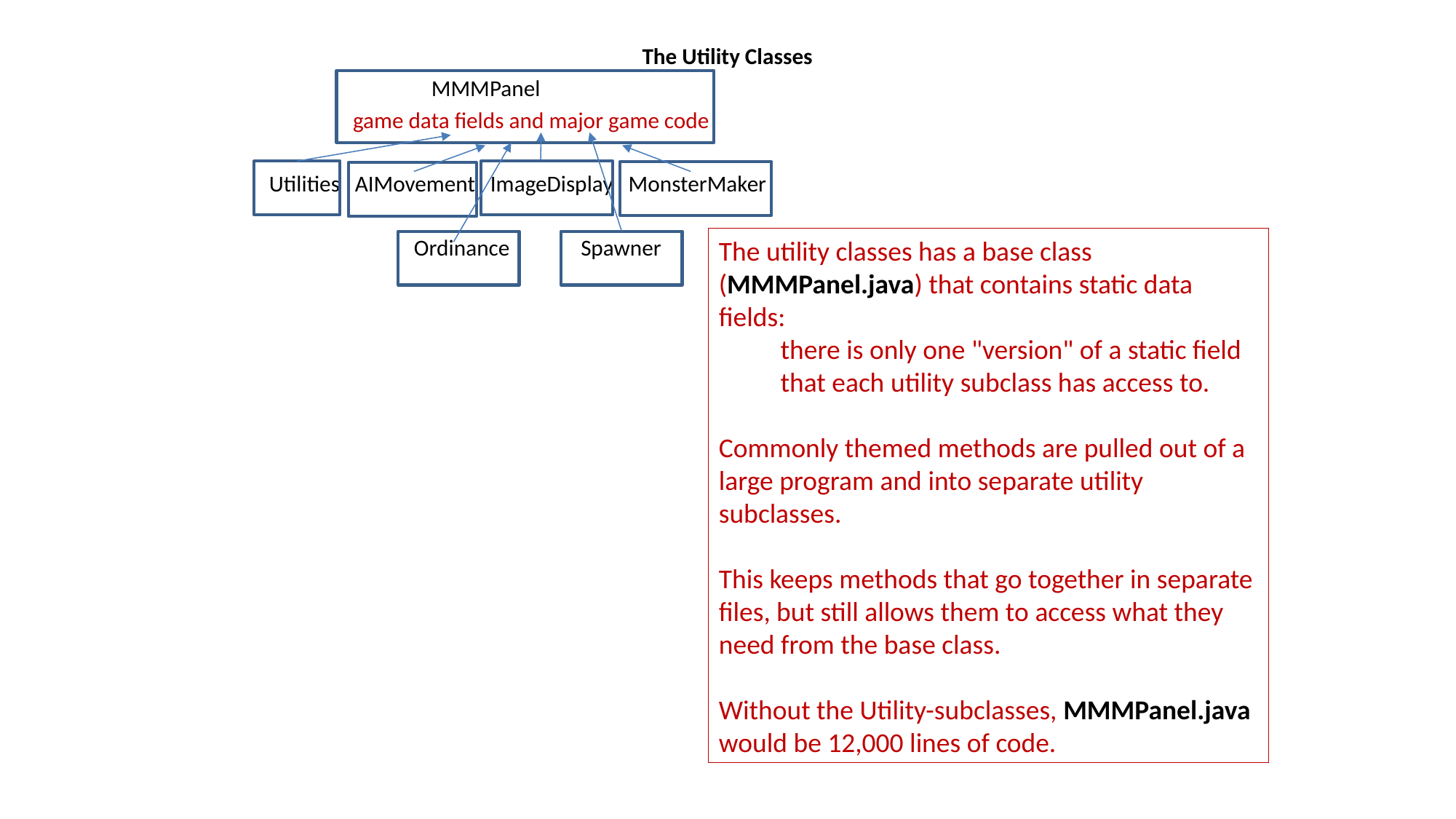

The Utility Classes
		    MMMPanel
	          game data fields and major game code

               Utilities   AIMovement   ImageDisplay   MonsterMaker

	                      Ordinance              Spawner

The utility classes has a base class (MMMPanel.java) that contains static data fields:
          there is only one "version" of a static field
          that each utility subclass has access to.

Commonly themed methods are pulled out of a large program and into separate utility subclasses.

This keeps methods that go together in separate files, but still allows them to access what they need from the base class.

Without the Utility-subclasses, MMMPanel.java would be 12,000 lines of code.